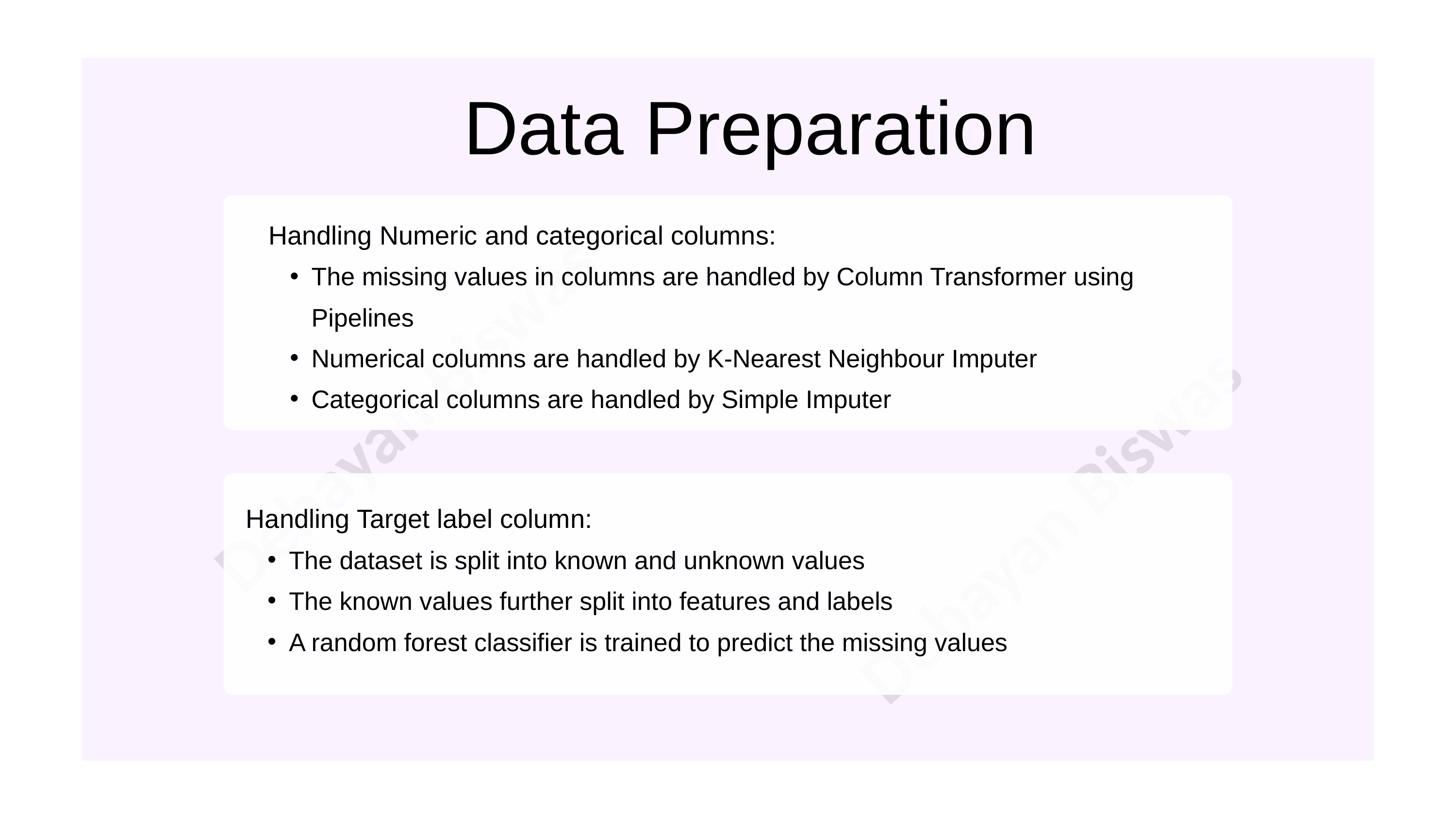

Data Preparation

Handling Numeric and categorical columns:
The missing values in columns are handled by Column Transformer using Pipelines
Numerical columns are handled by K-Nearest Neighbour Imputer
Categorical columns are handled by Simple Imputer

Handling Target label column:
The dataset is split into known and unknown values
The known values further split into features and labels
A random forest classifier is trained to predict the missing values